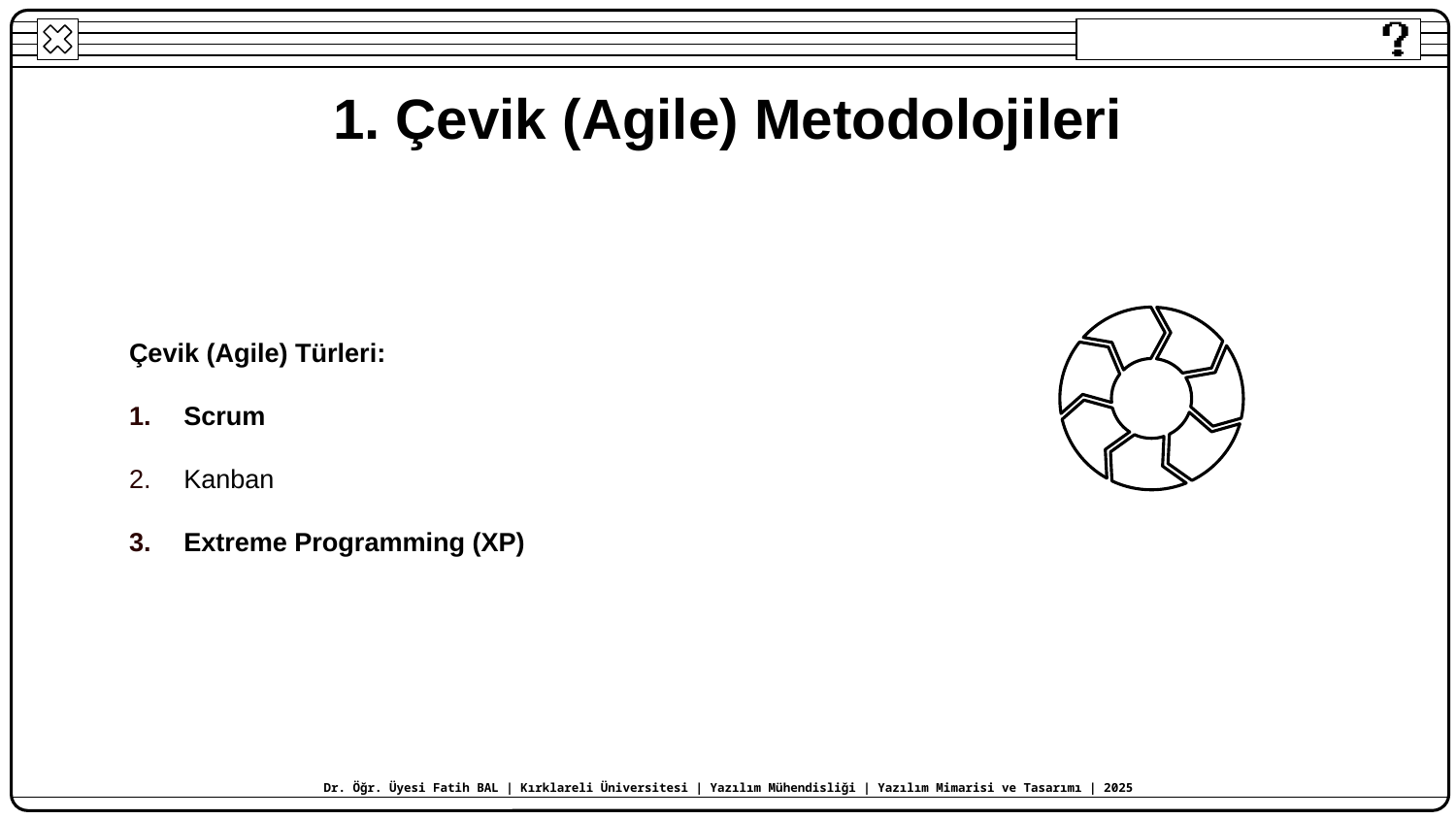

# 1. Çevik (Agile) Metodolojileri
Çevik (Agile) Türleri:

Scrum

Kanban

Extreme Programming (XP)

Dr. Öğr. Üyesi Fatih BAL | Kırklareli Üniversitesi | Yazılım Mühendisliği | Yazılım Mimarisi ve Tasarımı | 2025